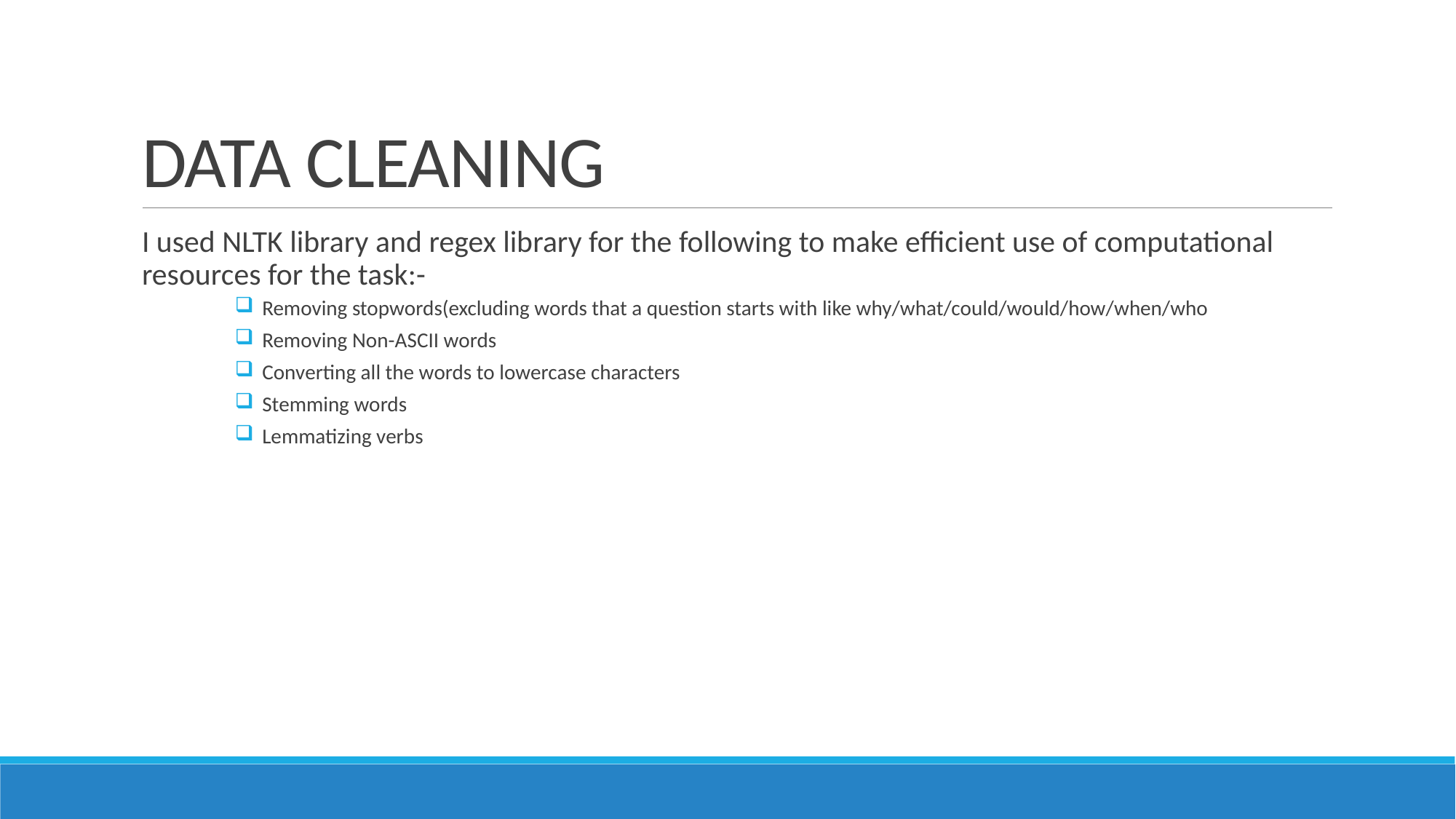

# DATA CLEANING
I used NLTK library and regex library for the following to make efficient use of computational resources for the task:-
Removing stopwords(excluding words that a question starts with like why/what/could/would/how/when/who
Removing Non-ASCII words
Converting all the words to lowercase characters
Stemming words
Lemmatizing verbs